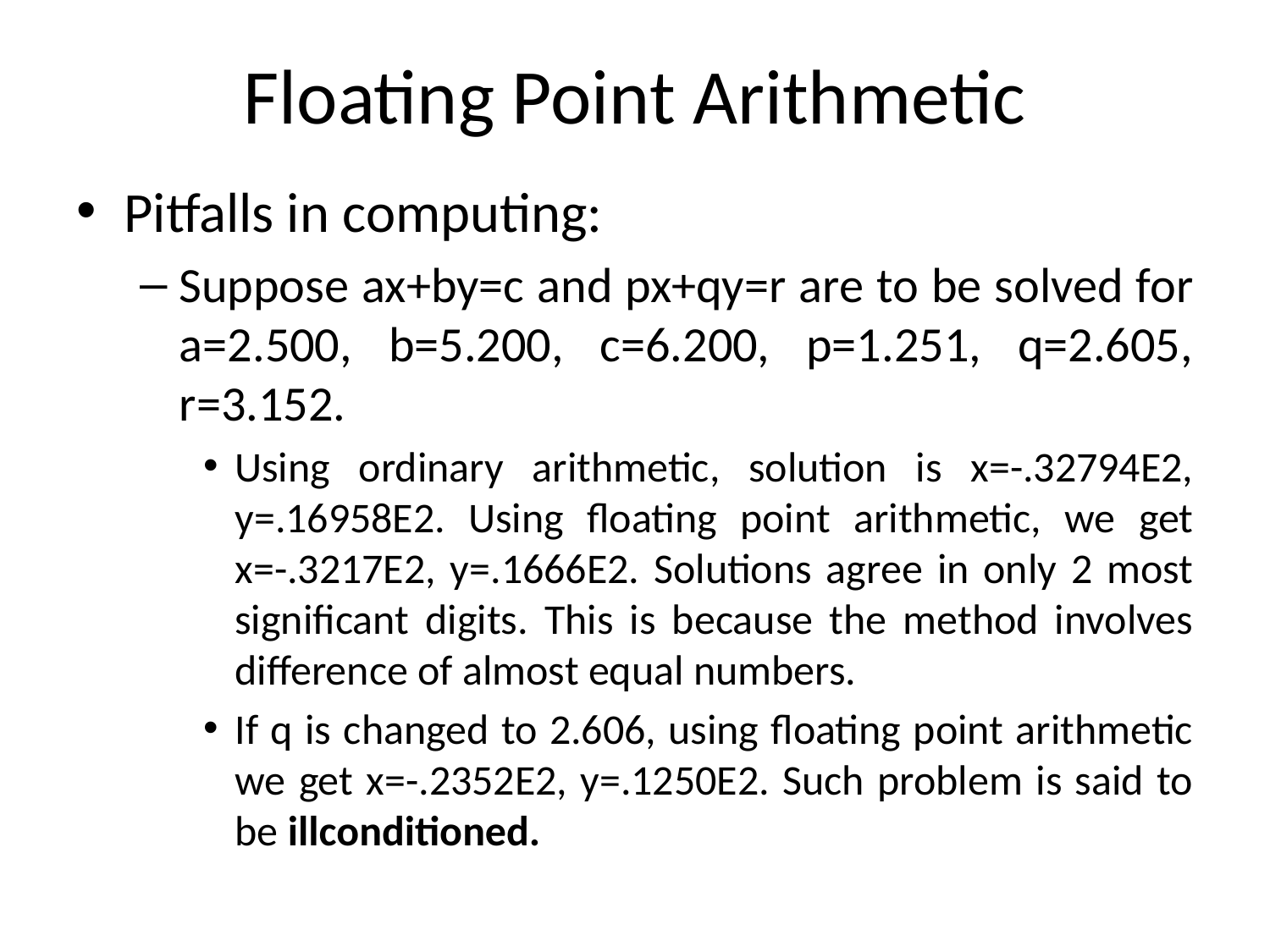

# Floating Point Arithmetic
Pitfalls in computing:
Suppose ax+by=c and px+qy=r are to be solved for a=2.500, b=5.200, c=6.200, p=1.251, q=2.605, r=3.152.
Using ordinary arithmetic, solution is x=-.32794E2, y=.16958E2. Using floating point arithmetic, we get x=-.3217E2, y=.1666E2. Solutions agree in only 2 most significant digits. This is because the method involves difference of almost equal numbers.
If q is changed to 2.606, using floating point arithmetic we get x=-.2352E2, y=.1250E2. Such problem is said to be illconditioned.